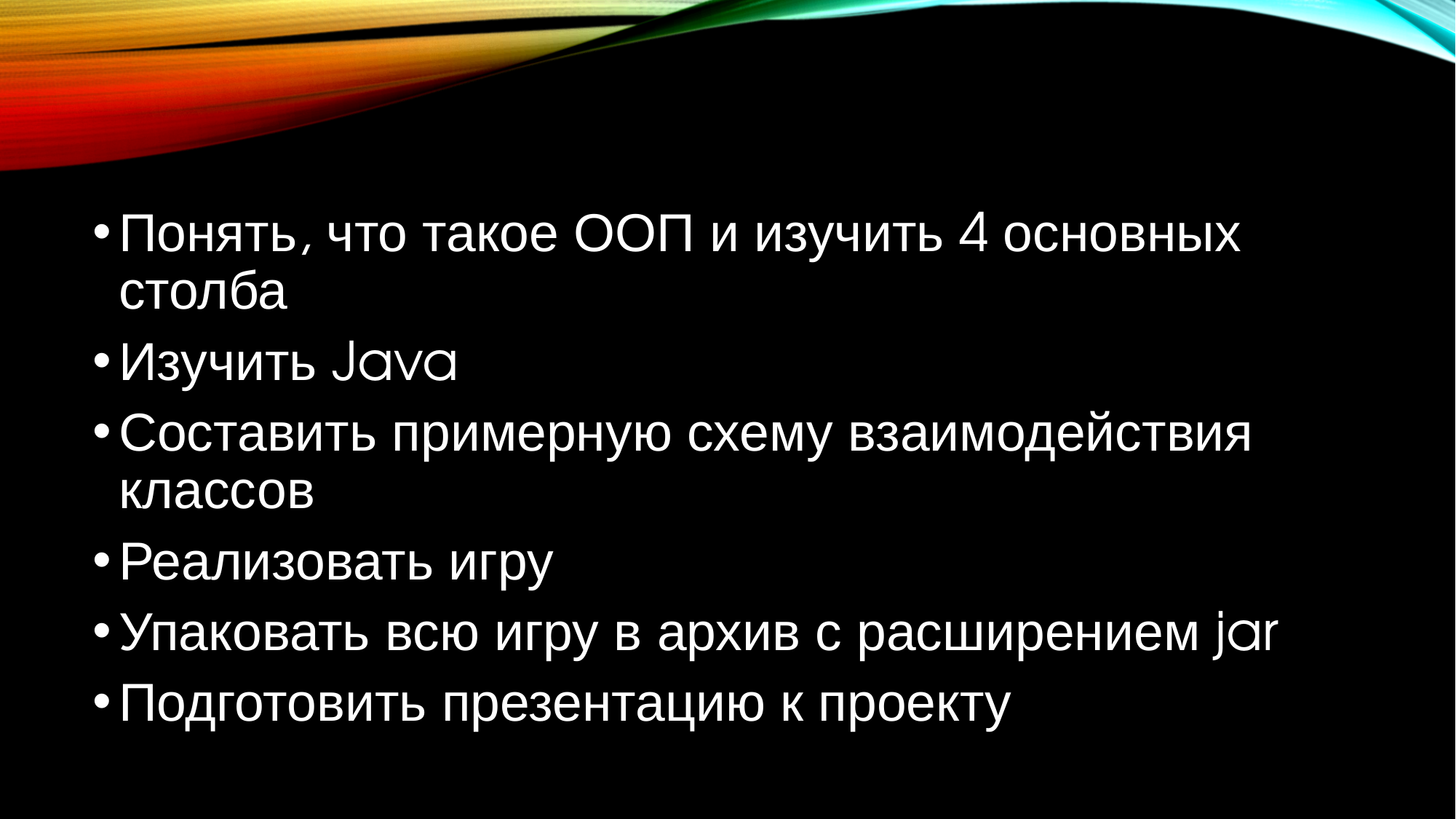

Понять, что такое ООП и изучить 4 основных столба
Изучить Java
Составить примерную схему взаимодействия классов
Реализовать игру
Упаковать всю игру в архив с расширением jar
Подготовить презентацию к проекту